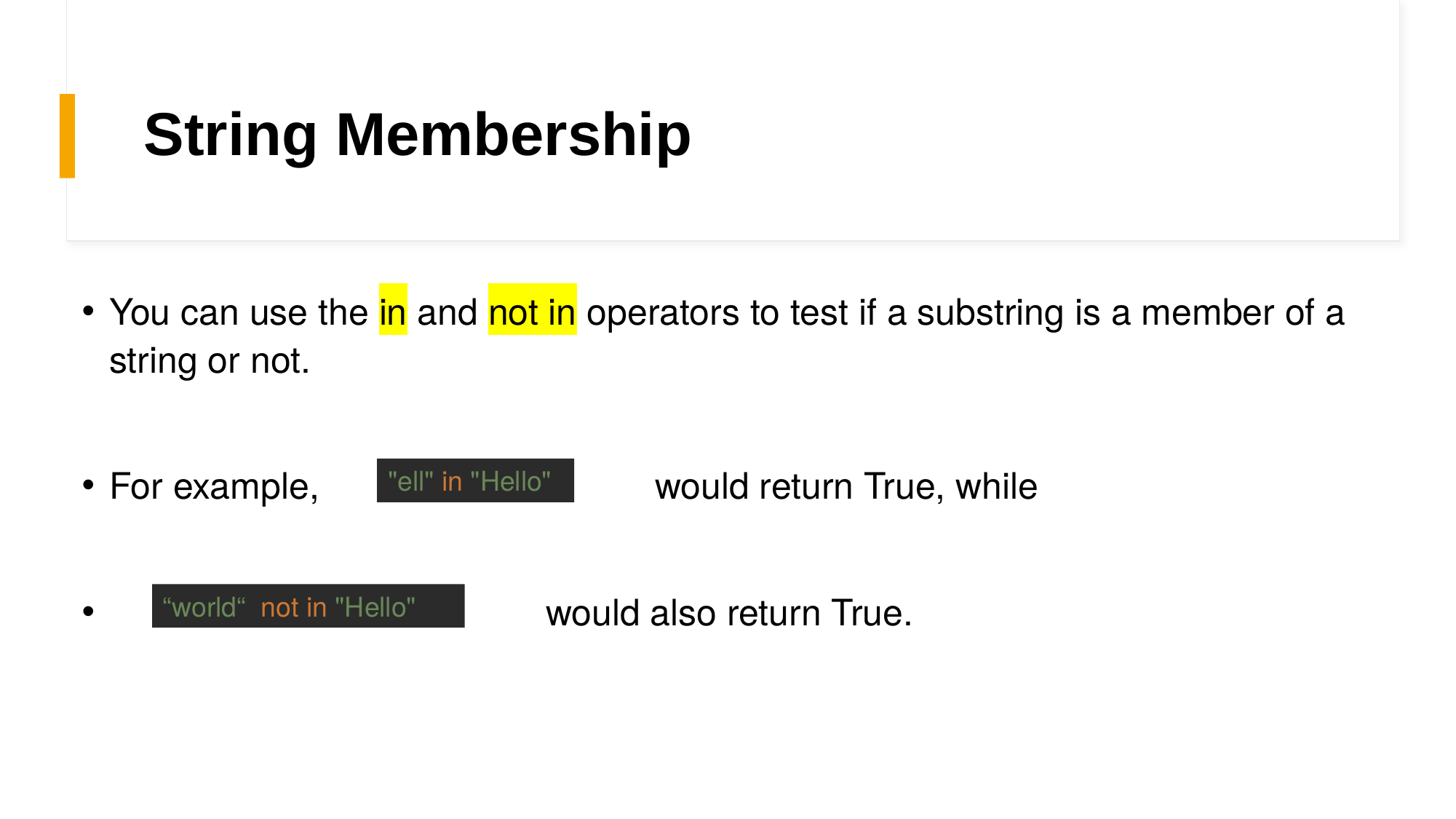

# String Membership
You can use the in and not in operators to test if a substring is a member of a string or not.

For example, 			would return True, while

 				would also return True.
"ell" in "Hello"
“world“  not in "Hello"